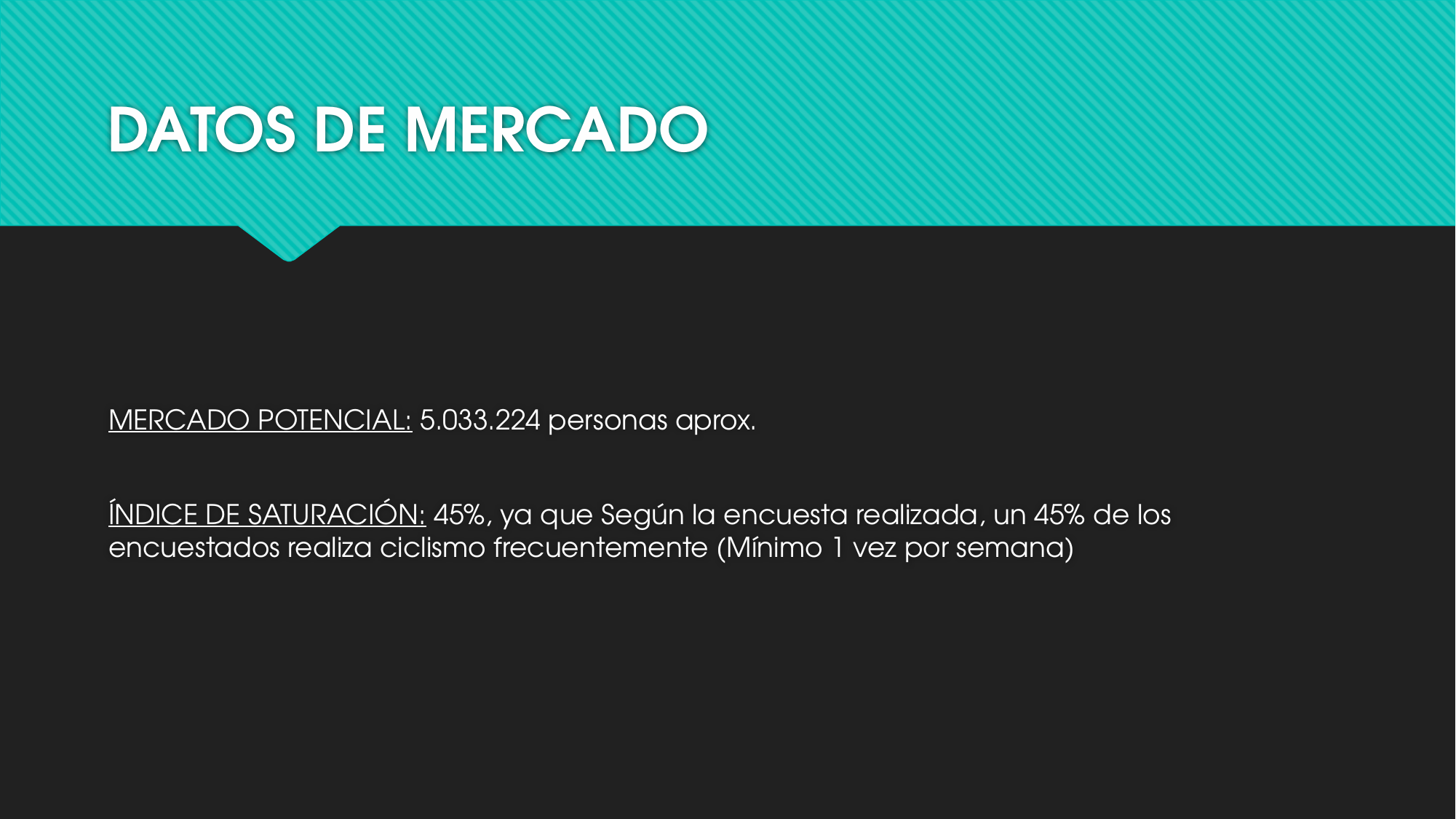

# DATOS DE MERCADO
MERCADO POTENCIAL: 5.033.224 personas aprox.

ÍNDICE DE SATURACIÓN: 45%, ya que Según la encuesta realizada, un 45% de los encuestados realiza ciclismo frecuentemente (Mínimo 1 vez por semana)